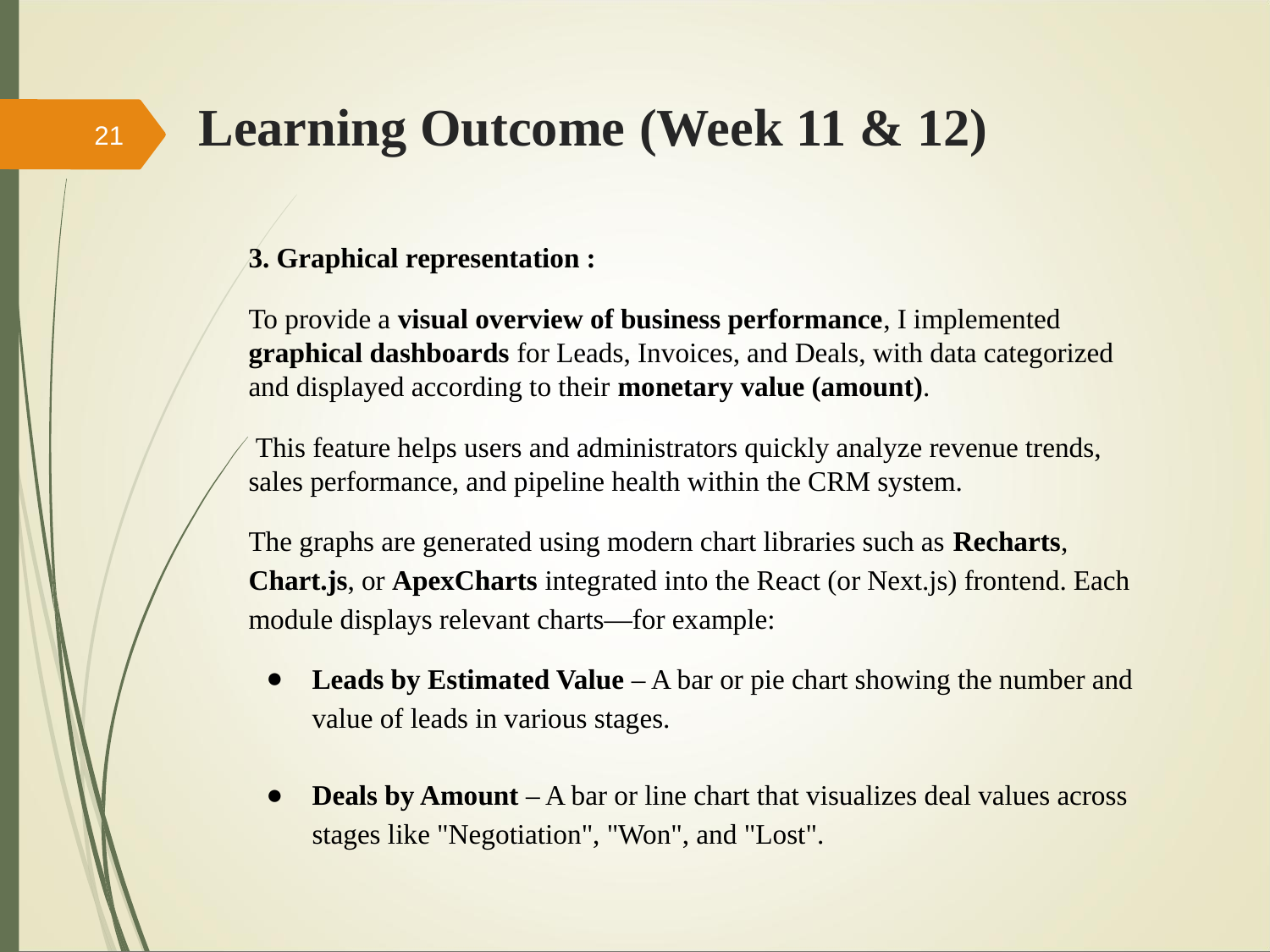

# Learning Outcome (Week 11 & 12)
21

3. Graphical representation :
To provide a visual overview of business performance, I implemented graphical dashboards for Leads, Invoices, and Deals, with data categorized and displayed according to their monetary value (amount).
 This feature helps users and administrators quickly analyze revenue trends, sales performance, and pipeline health within the CRM system.
The graphs are generated using modern chart libraries such as Recharts, Chart.js, or ApexCharts integrated into the React (or Next.js) frontend. Each module displays relevant charts—for example:
Leads by Estimated Value – A bar or pie chart showing the number and value of leads in various stages.
Deals by Amount – A bar or line chart that visualizes deal values across stages like "Negotiation", "Won", and "Lost".